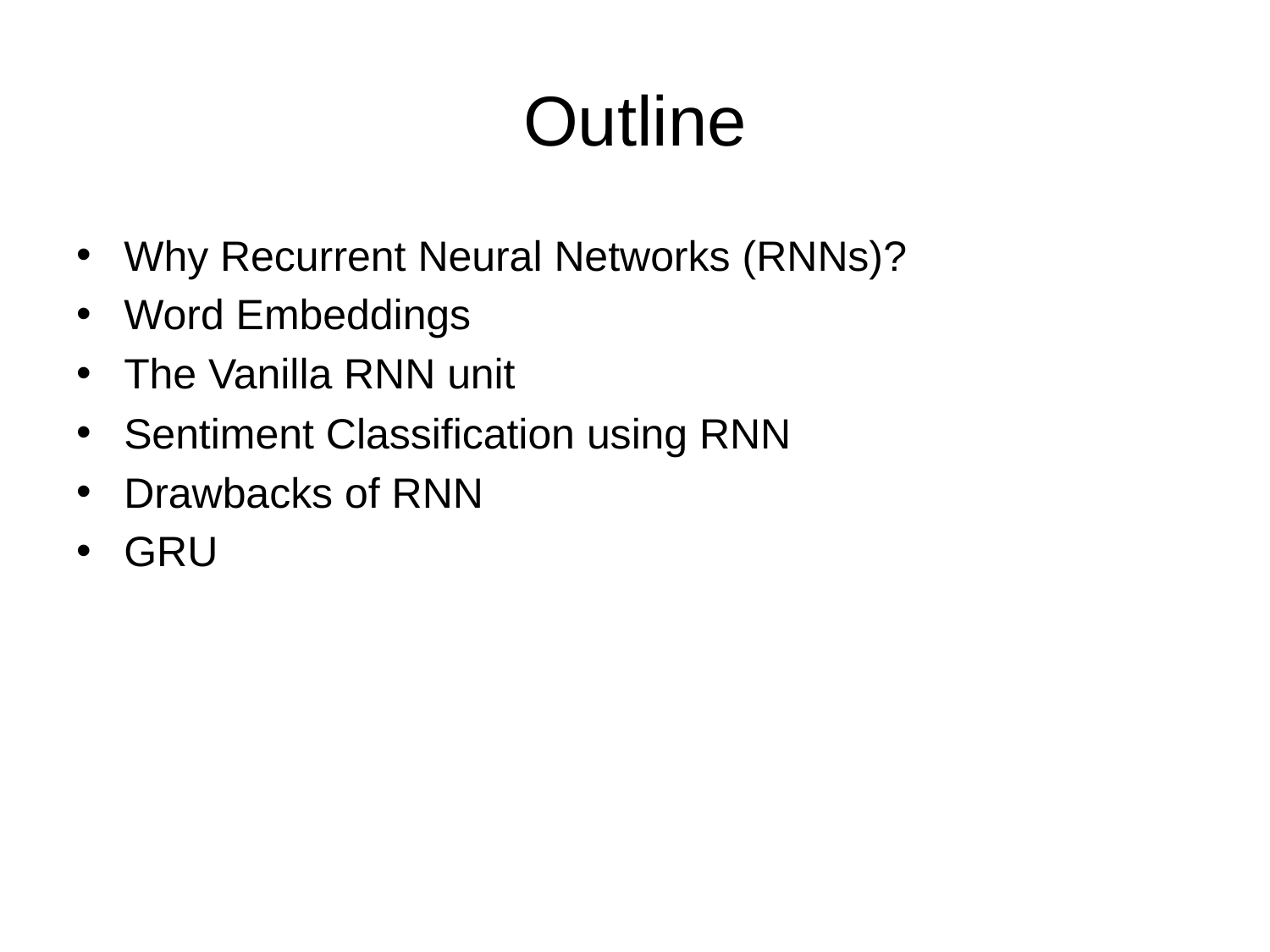

# Outline
Why Recurrent Neural Networks (RNNs)?
Word Embeddings
The Vanilla RNN unit
Sentiment Classification using RNN
Drawbacks of RNN
GRU